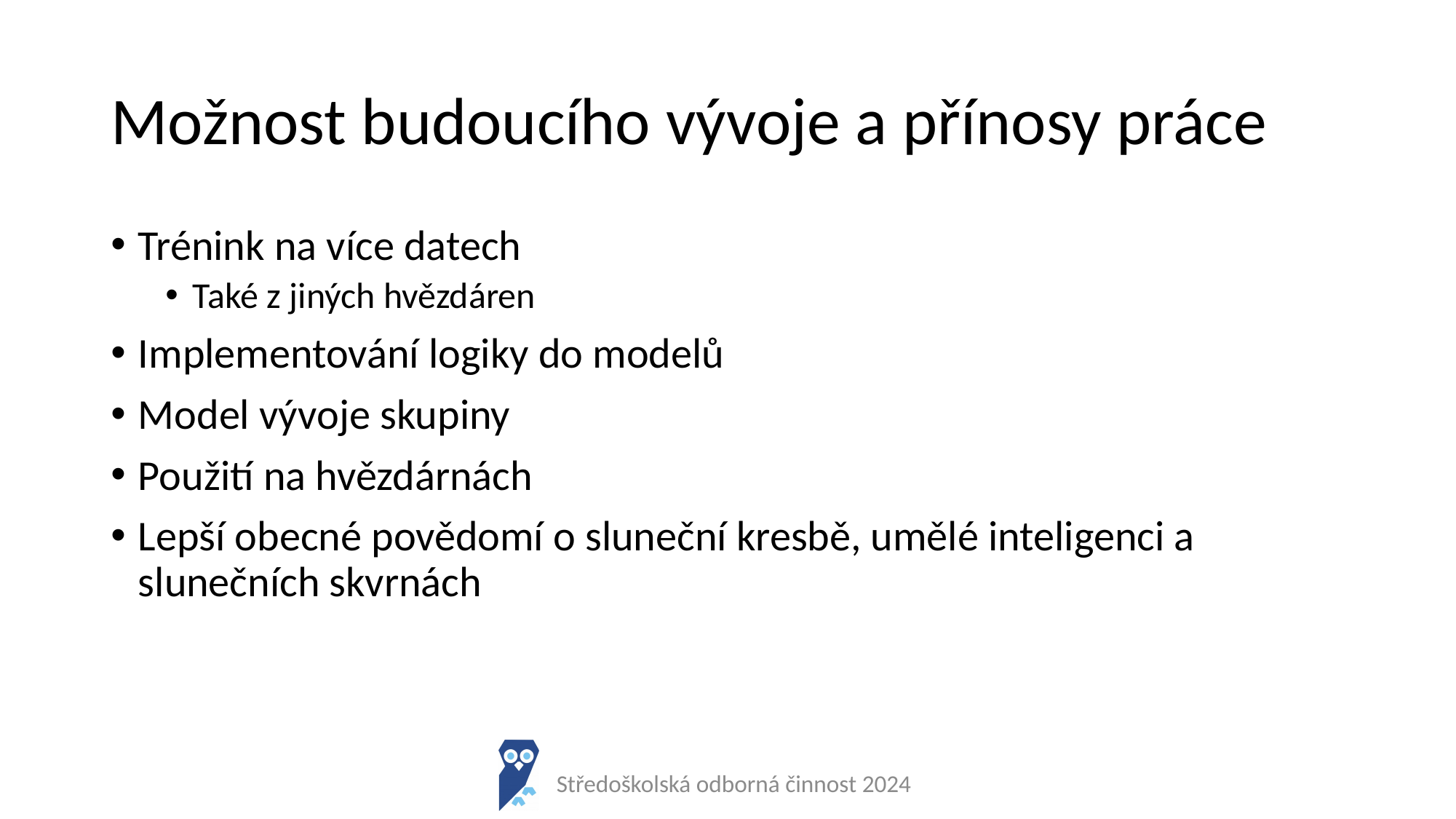

# Možnost budoucího vývoje a přínosy práce
Trénink na více datech
Také z jiných hvězdáren
Implementování logiky do modelů
Model vývoje skupiny
Použití na hvězdárnách
Lepší obecné povědomí o sluneční kresbě, umělé inteligenci a slunečních skvrnách
Středoškolská odborná činnost 2024